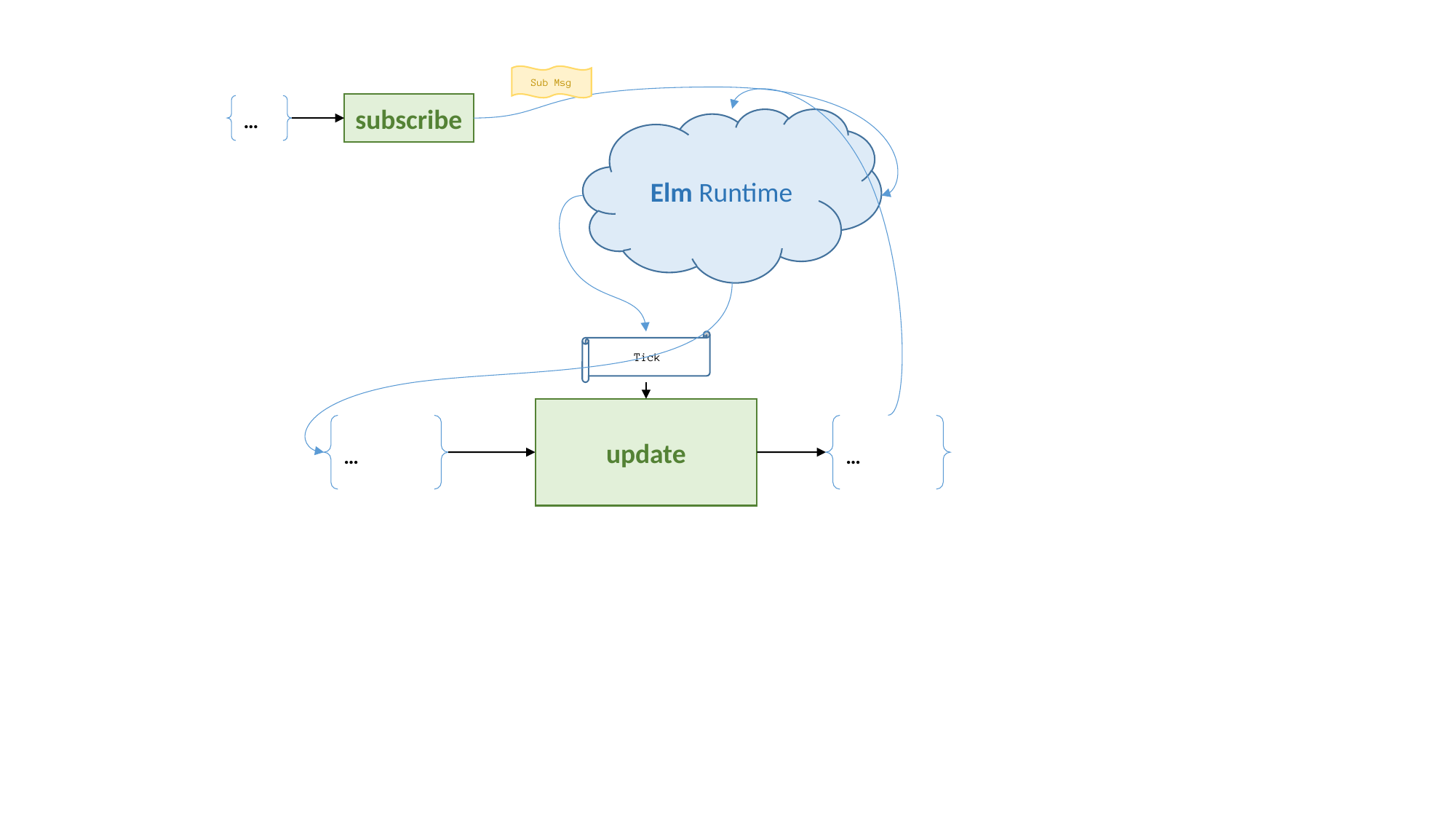

Sub Msg
subscribe
…
Elm Runtime
Tick
update
…
…